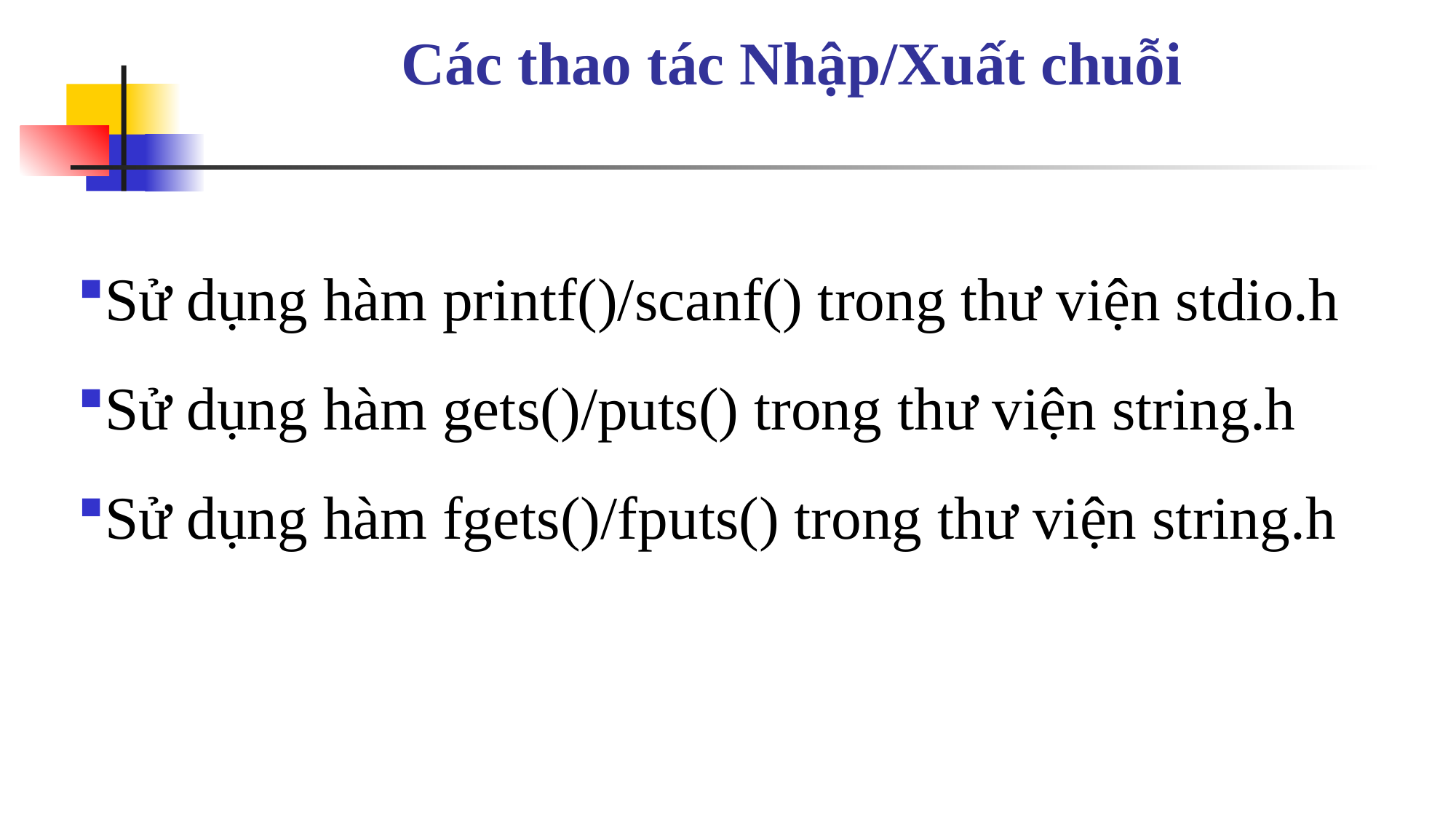

Các thao tác Nhập/Xuất chuỗi
Sử dụng hàm printf()/scanf() trong thư viện stdio.h
Sử dụng hàm gets()/puts() trong thư viện string.h
Sử dụng hàm fgets()/fputs() trong thư viện string.h